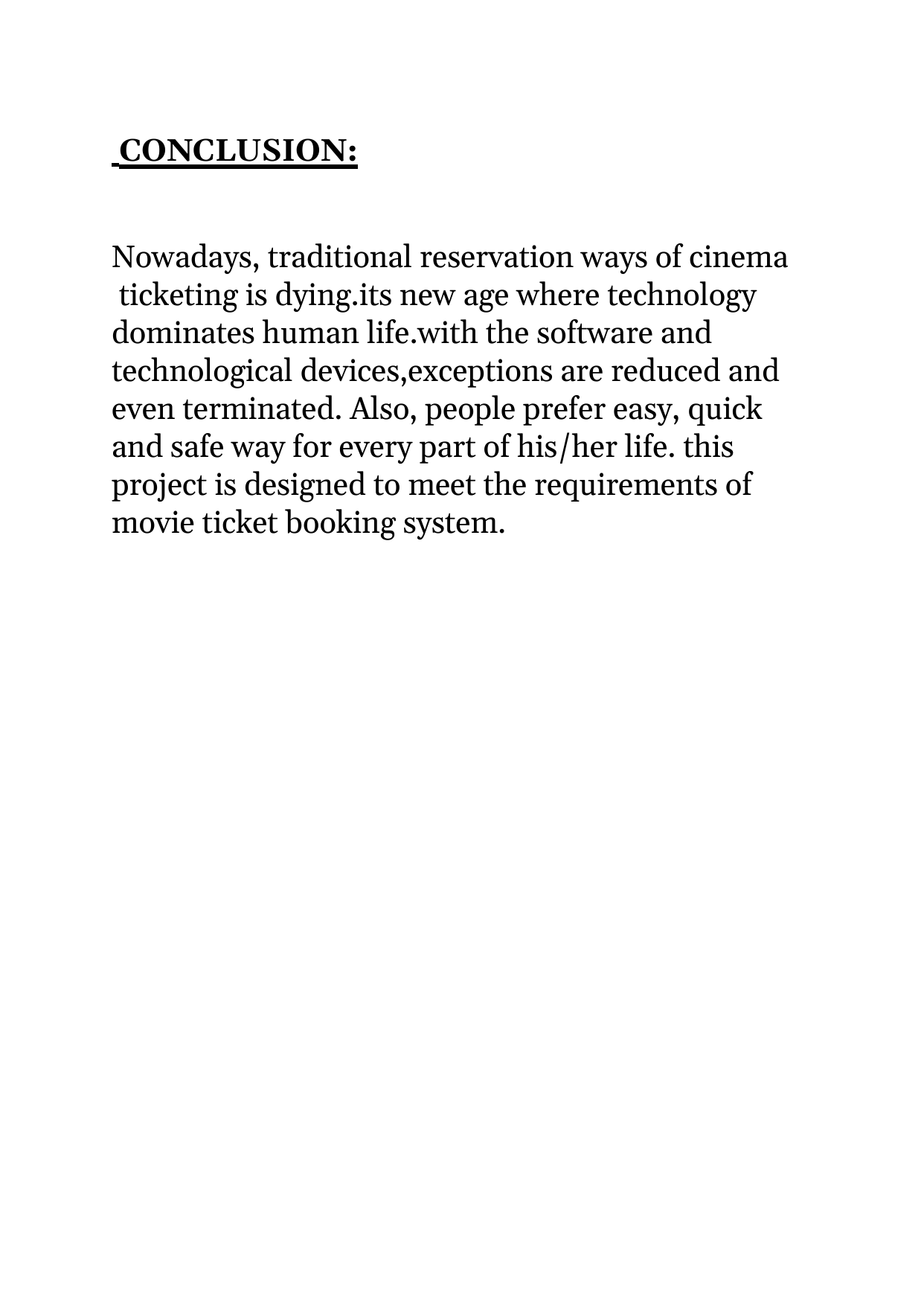

CONCLUSION:

Nowadays, traditional reservation ways of cinema  ticketing is dying.its new age where technology  dominates human life.with the software and  technological devices,exceptions are reduced and  even terminated. Also, people prefer easy, quick  and safe way for every part of his/her life. this  project is designed to meet the requirements of  movie ticket booking system.